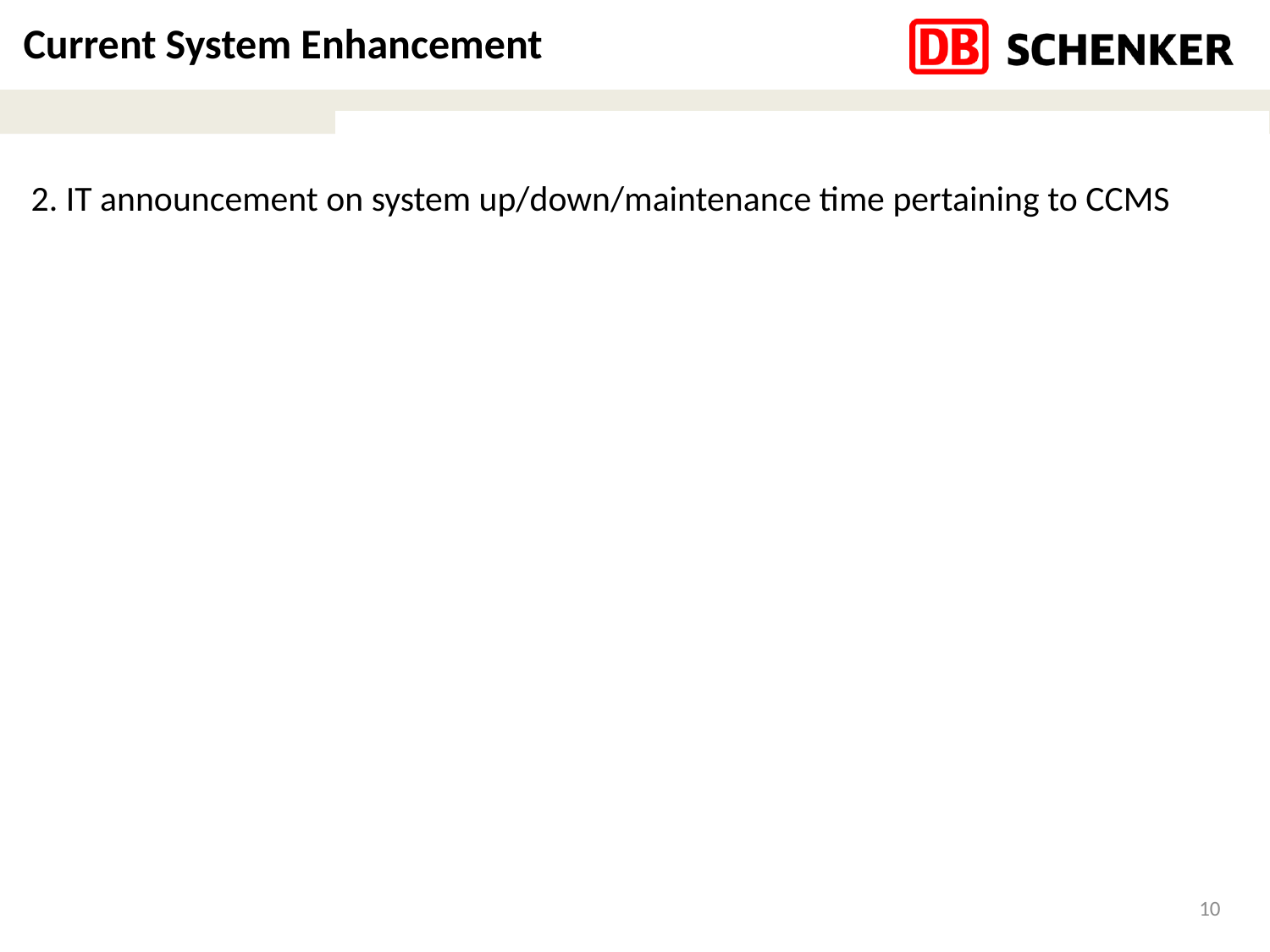

# Current System Enhancement
2. IT announcement on system up/down/maintenance time pertaining to CCMS
10